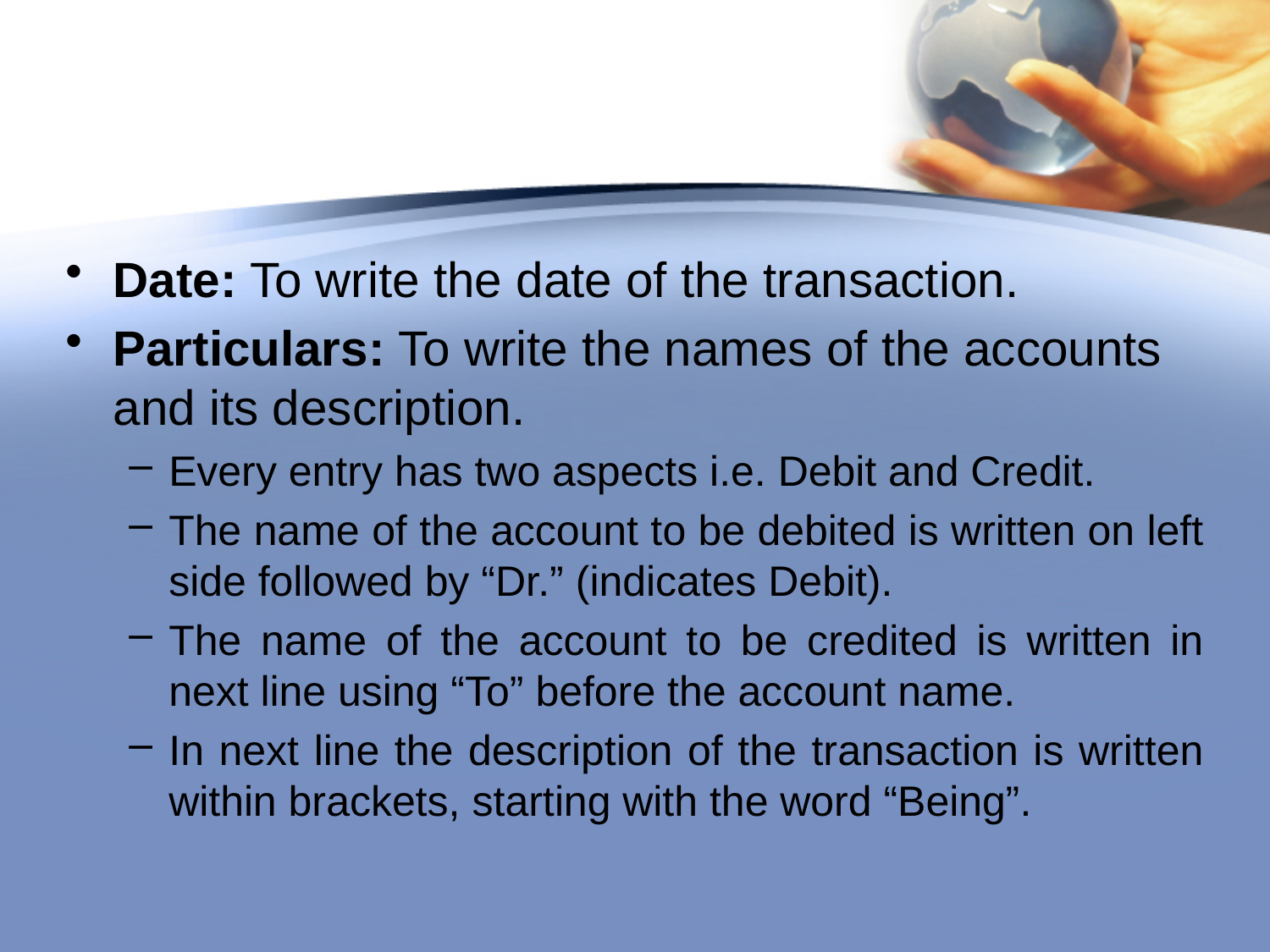

#
Date: To write the date of the transaction.
Particulars: To write the names of the accounts and its description.
Every entry has two aspects i.e. Debit and Credit.
The name of the account to be debited is written on left side followed by “Dr.” (indicates Debit).
The name of the account to be credited is written in next line using “To” before the account name.
In next line the description of the transaction is written within brackets, starting with the word “Being”.